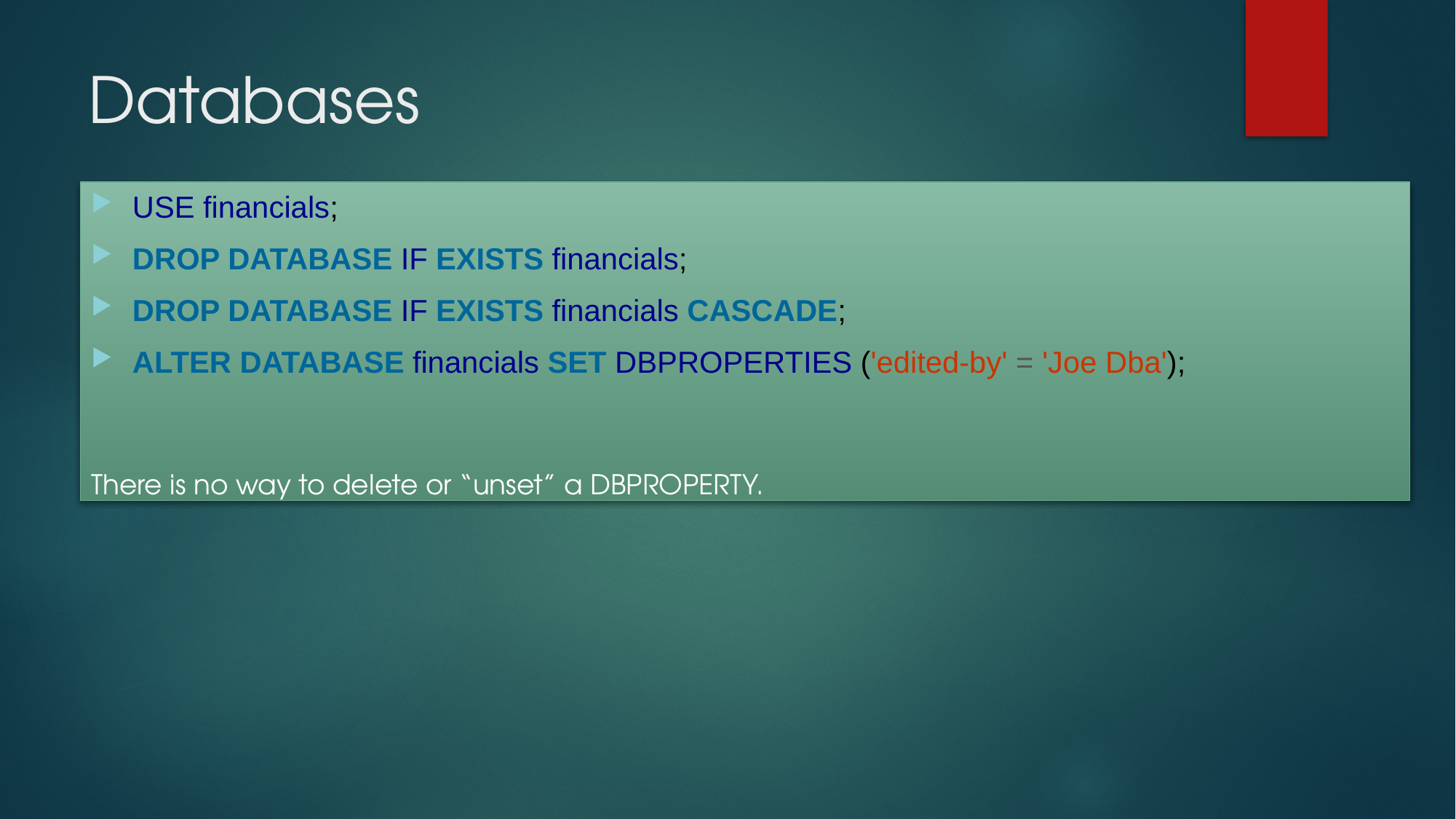

# Databases
USE financials;
DROP DATABASE IF EXISTS financials;
DROP DATABASE IF EXISTS financials CASCADE;
ALTER DATABASE financials SET DBPROPERTIES ('edited-by' = 'Joe Dba');

There is no way to delete or “unset” a DBPROPERTY.